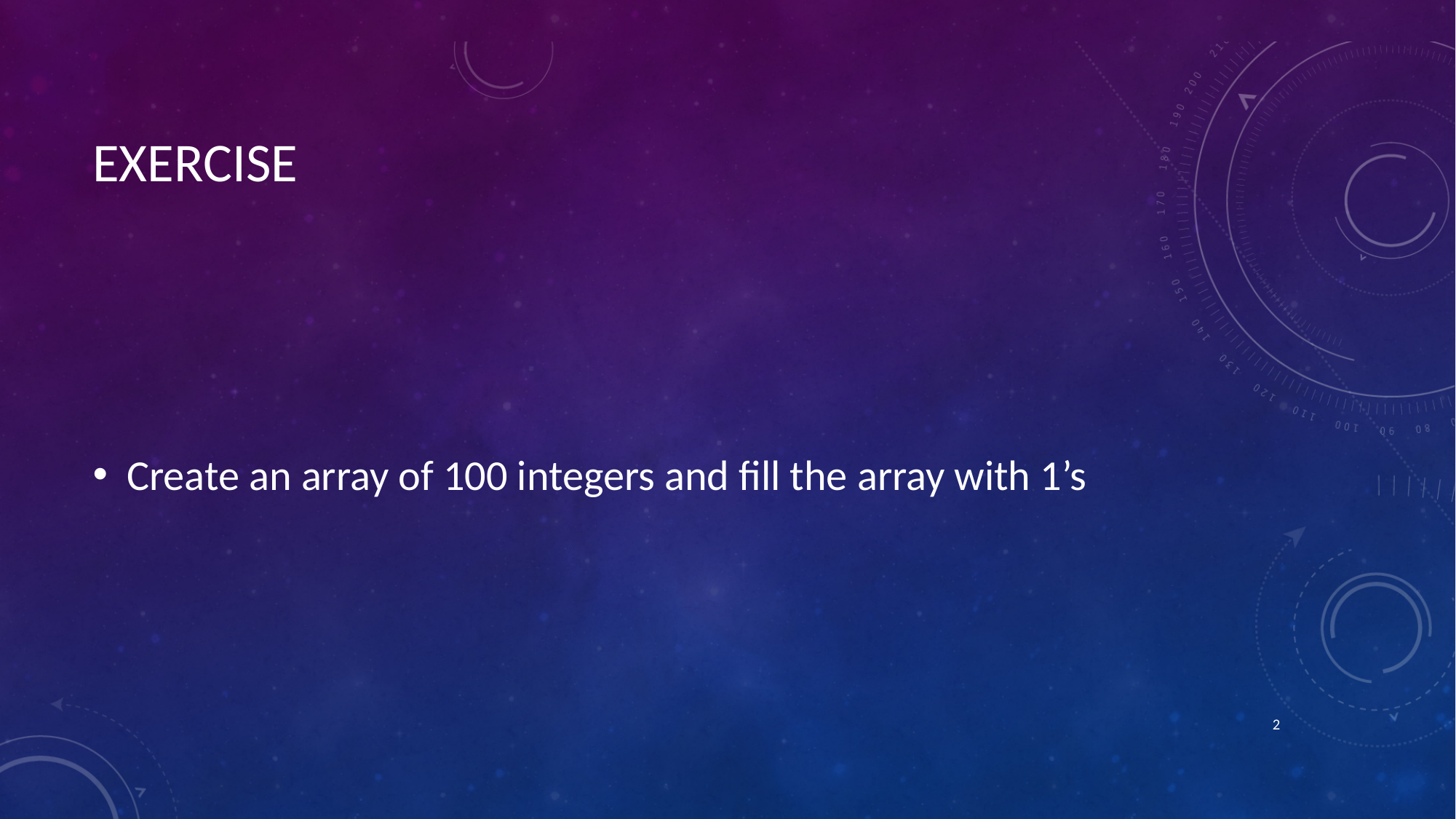

# Exercise
Create an array of 100 integers and fill the array with 1’s
2